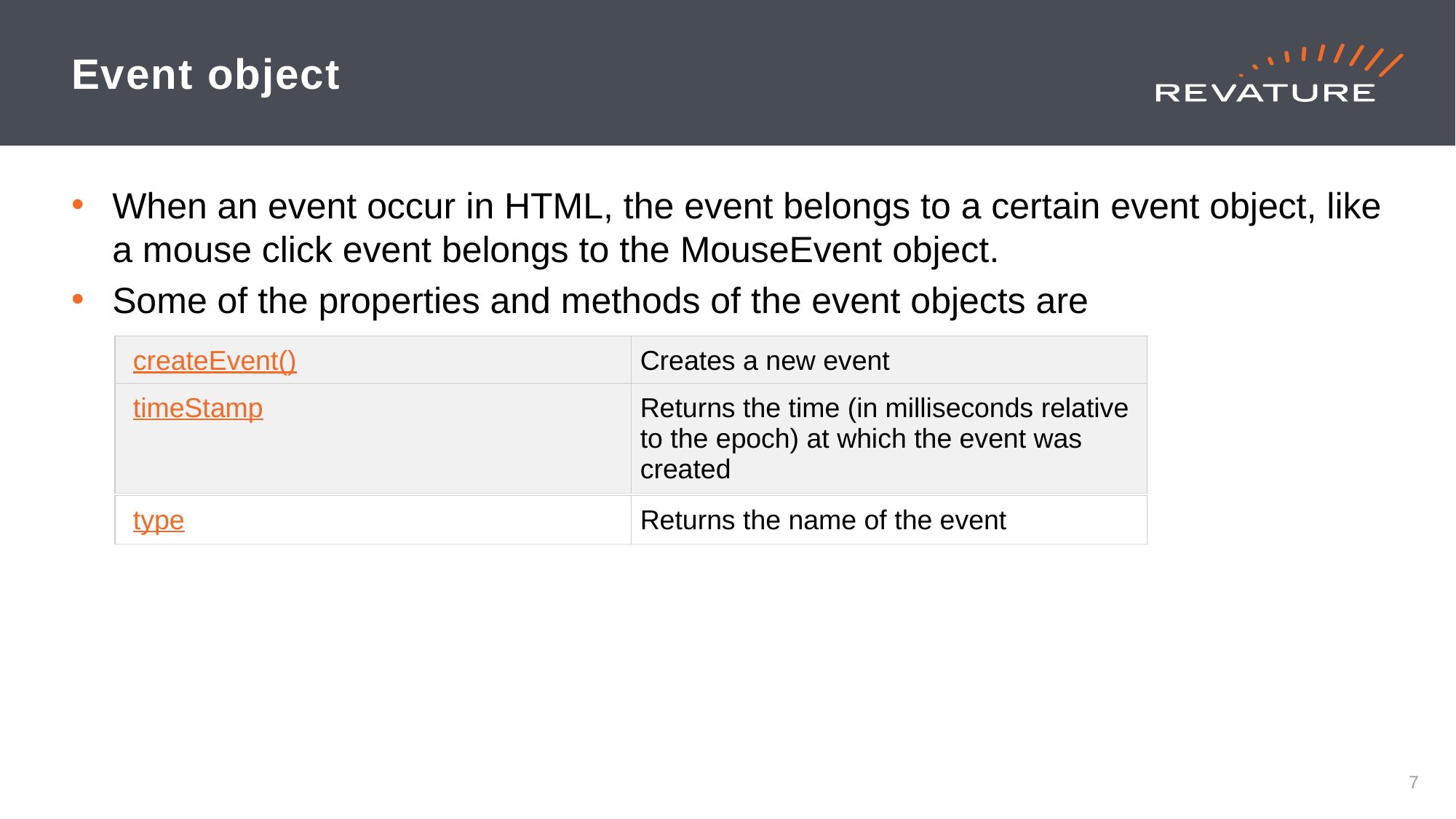

# Event object
When an event occur in HTML, the event belongs to a certain event object, like a mouse click event belongs to the MouseEvent object.
Some of the properties and methods of the event objects are

| createEvent() | Creates a new event |
| --- | --- |
| timeStamp | Returns the time (in milliseconds relative to the epoch) at which the event was created |
| --- | --- |
| type | Returns the name of the event |
| --- | --- |
7